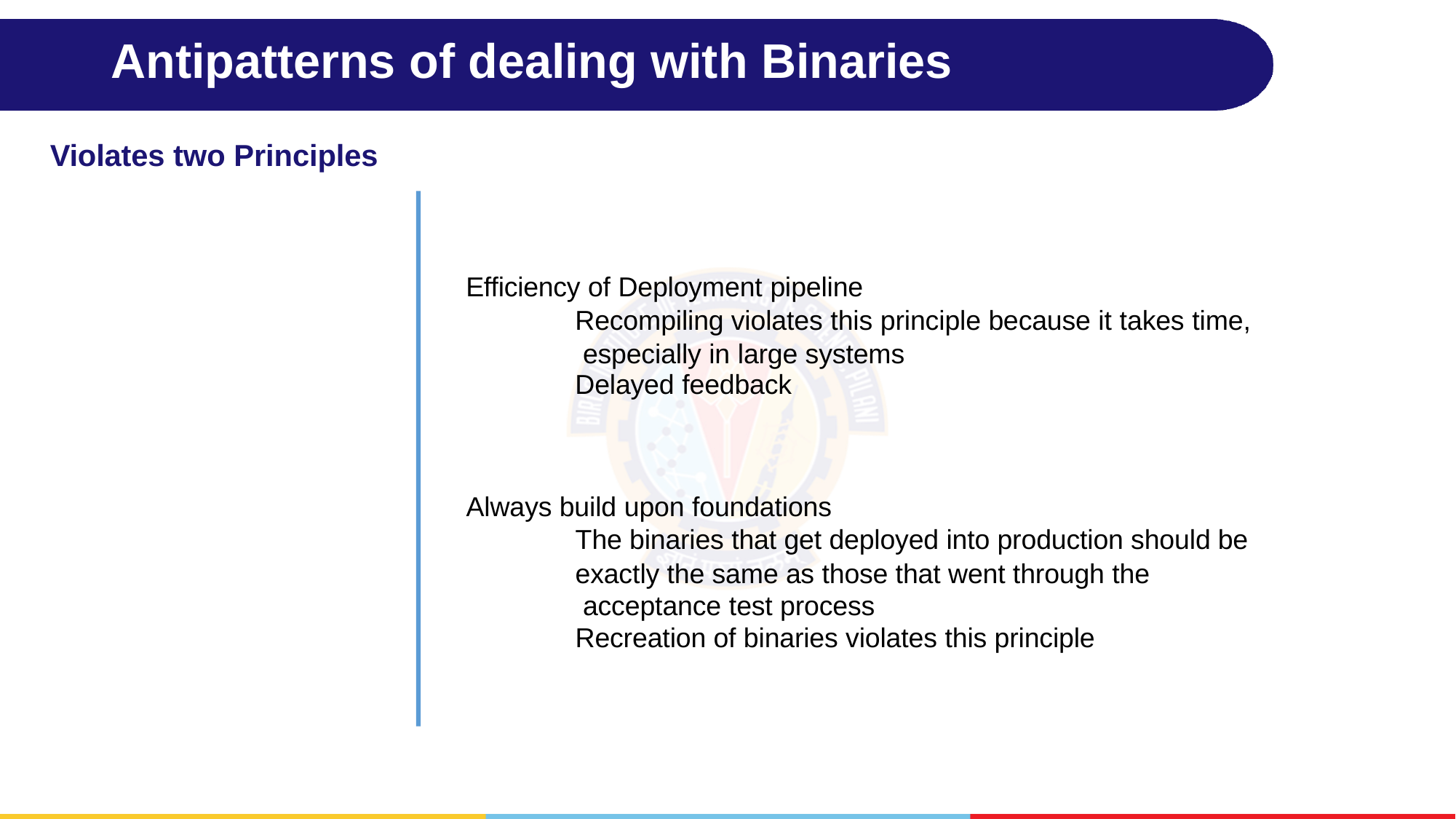

# Antipatterns of dealing with Binaries
Violates two Principles

Efficiency of Deployment pipeline
Recompiling violates this principle because it takes time,  especially in large systems
Delayed feedback
Always build upon foundations
The binaries that get deployed into production should be
exactly the same as those that went through the  acceptance test process
Recreation of binaries violates this principle